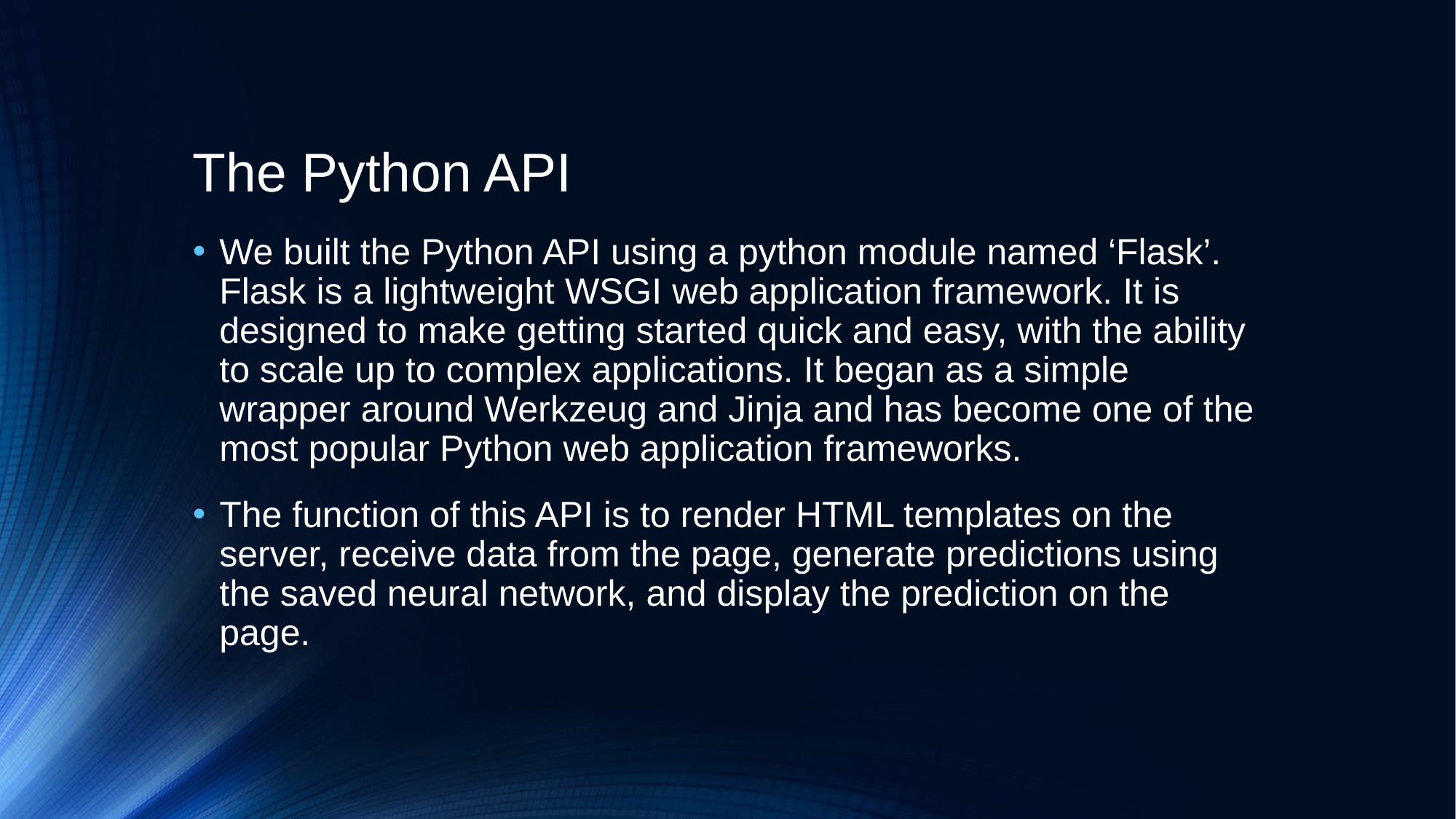

# The Python API
We built the Python API using a python module named ‘Flask’. Flask is a lightweight WSGI web application framework. It is designed to make getting started quick and easy, with the ability to scale up to complex applications. It began as a simple wrapper around Werkzeug and Jinja and has become one of the most popular Python web application frameworks.
The function of this API is to render HTML templates on the server, receive data from the page, generate predictions using the saved neural network, and display the prediction on the page.